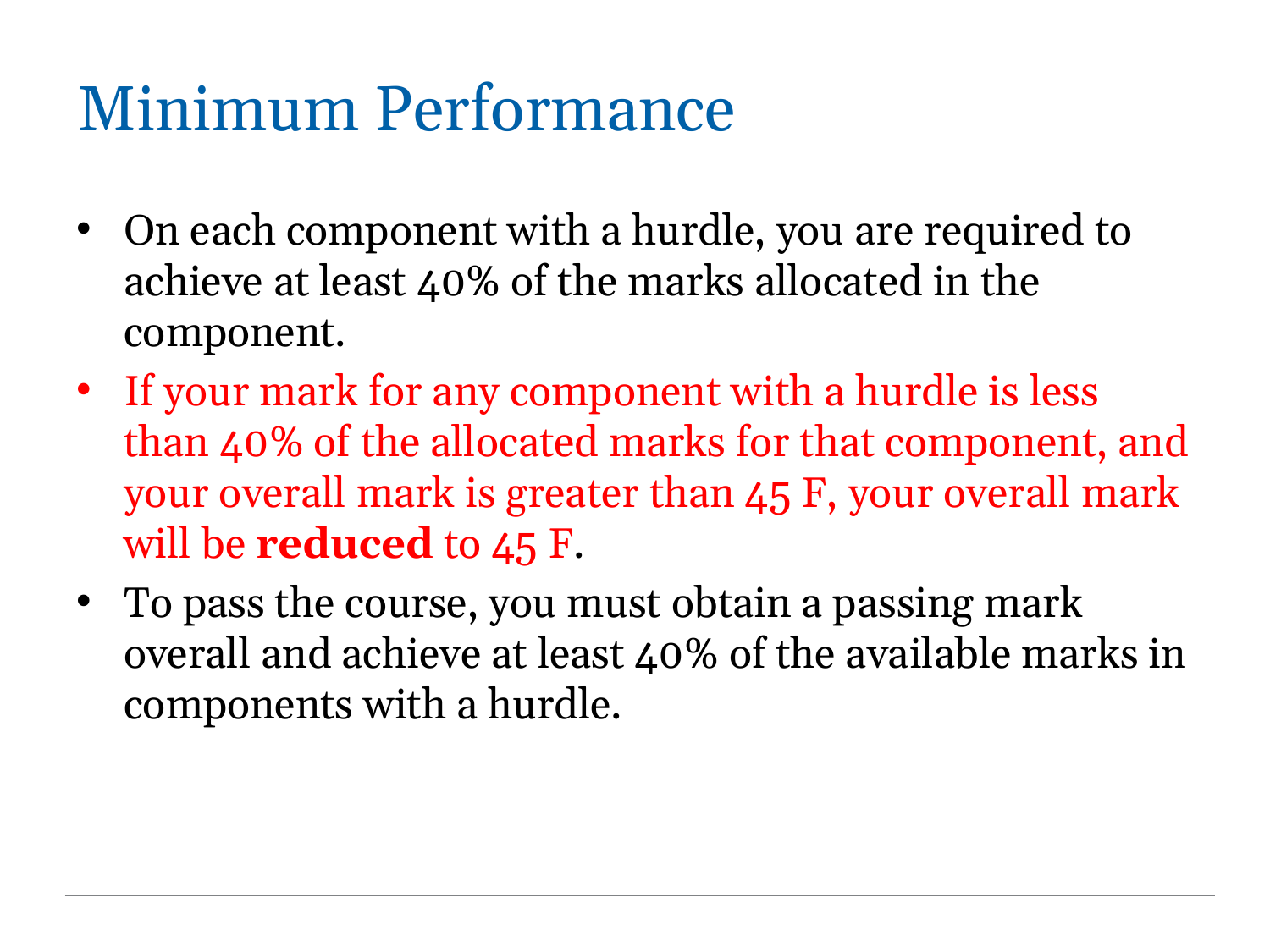

# Minimum Performance
On each component with a hurdle, you are required to achieve at least 40% of the marks allocated in the component.
If your mark for any component with a hurdle is less than 40% of the allocated marks for that component, and your overall mark is greater than 45 F, your overall mark will be reduced to 45 F.
To pass the course, you must obtain a passing mark overall and achieve at least 40% of the available marks in components with a hurdle.